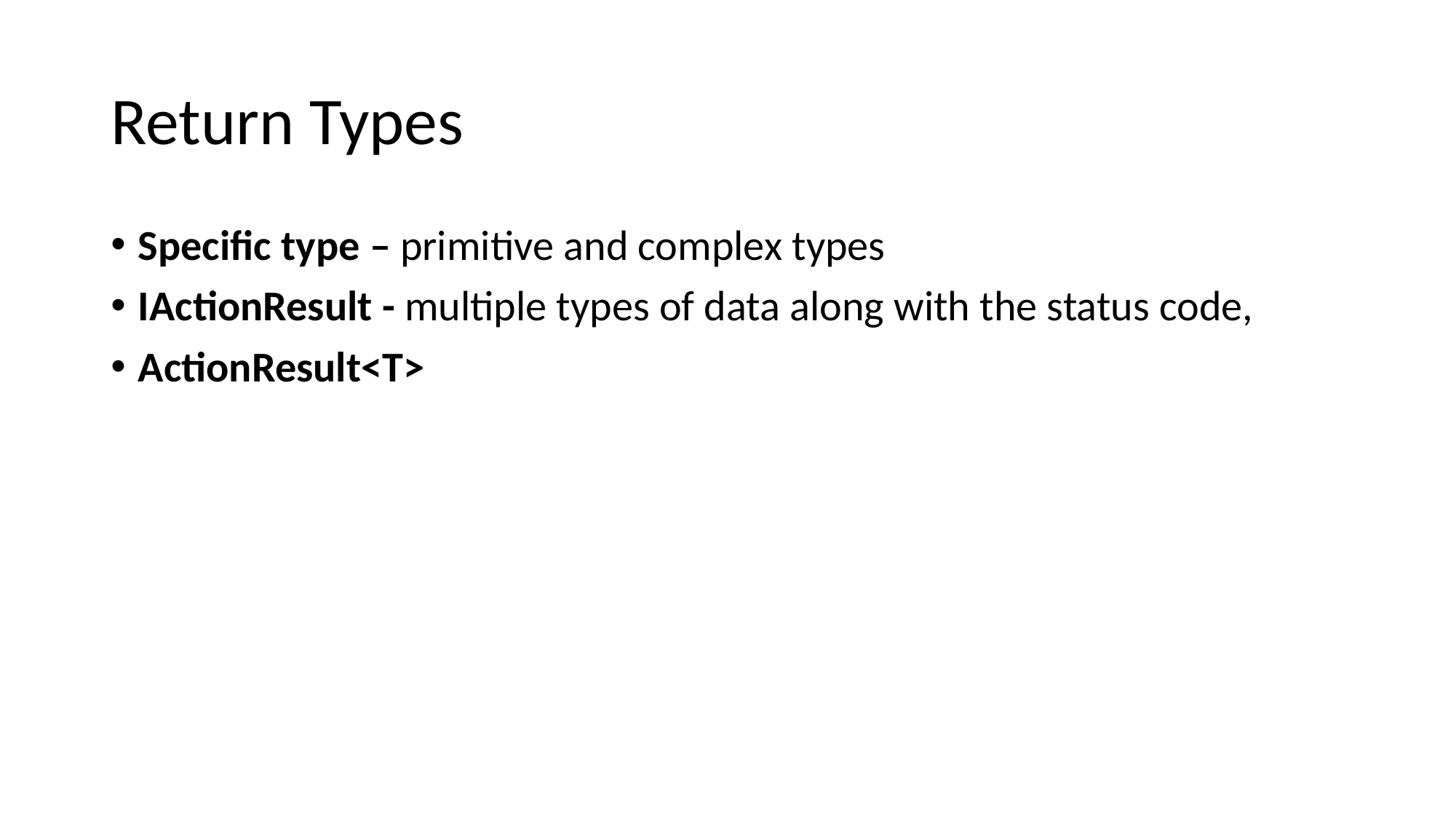

# Return Types
Specific type – primitive and complex types
IActionResult - multiple types of data along with the status code,
ActionResult<T>